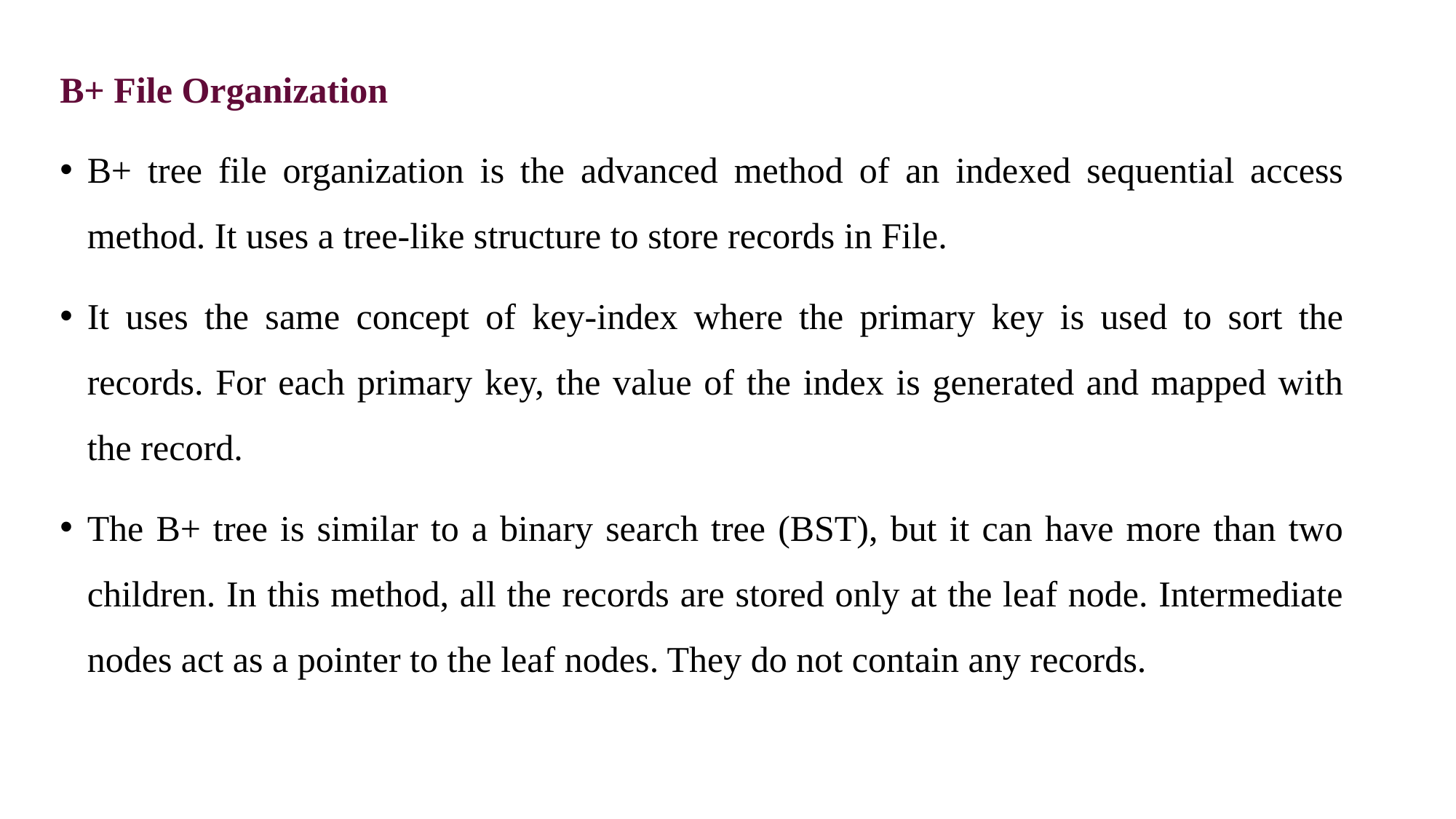

B+ File Organization
B+ tree file organization is the advanced method of an indexed sequential access method. It uses a tree-like structure to store records in File.
It uses the same concept of key-index where the primary key is used to sort the records. For each primary key, the value of the index is generated and mapped with the record.
The B+ tree is similar to a binary search tree (BST), but it can have more than two children. In this method, all the records are stored only at the leaf node. Intermediate nodes act as a pointer to the leaf nodes. They do not contain any records.